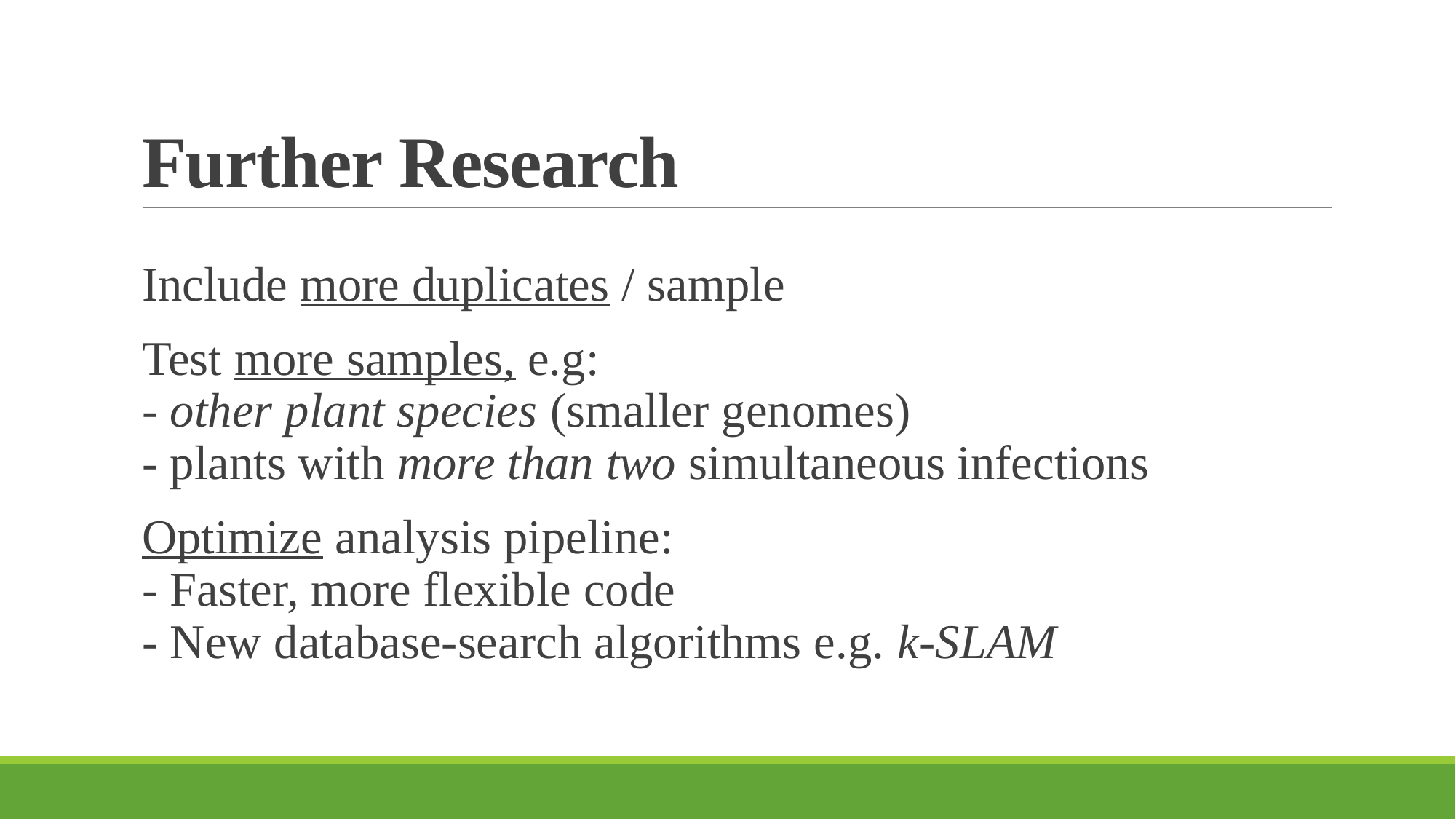

# Further Research
Include more duplicates / sample
Test more samples, e.g:
- other plant species (smaller genomes)
- plants with more than two simultaneous infections
Optimize analysis pipeline:
- Faster, more flexible code
- New database-search algorithms e.g. k-SLAM